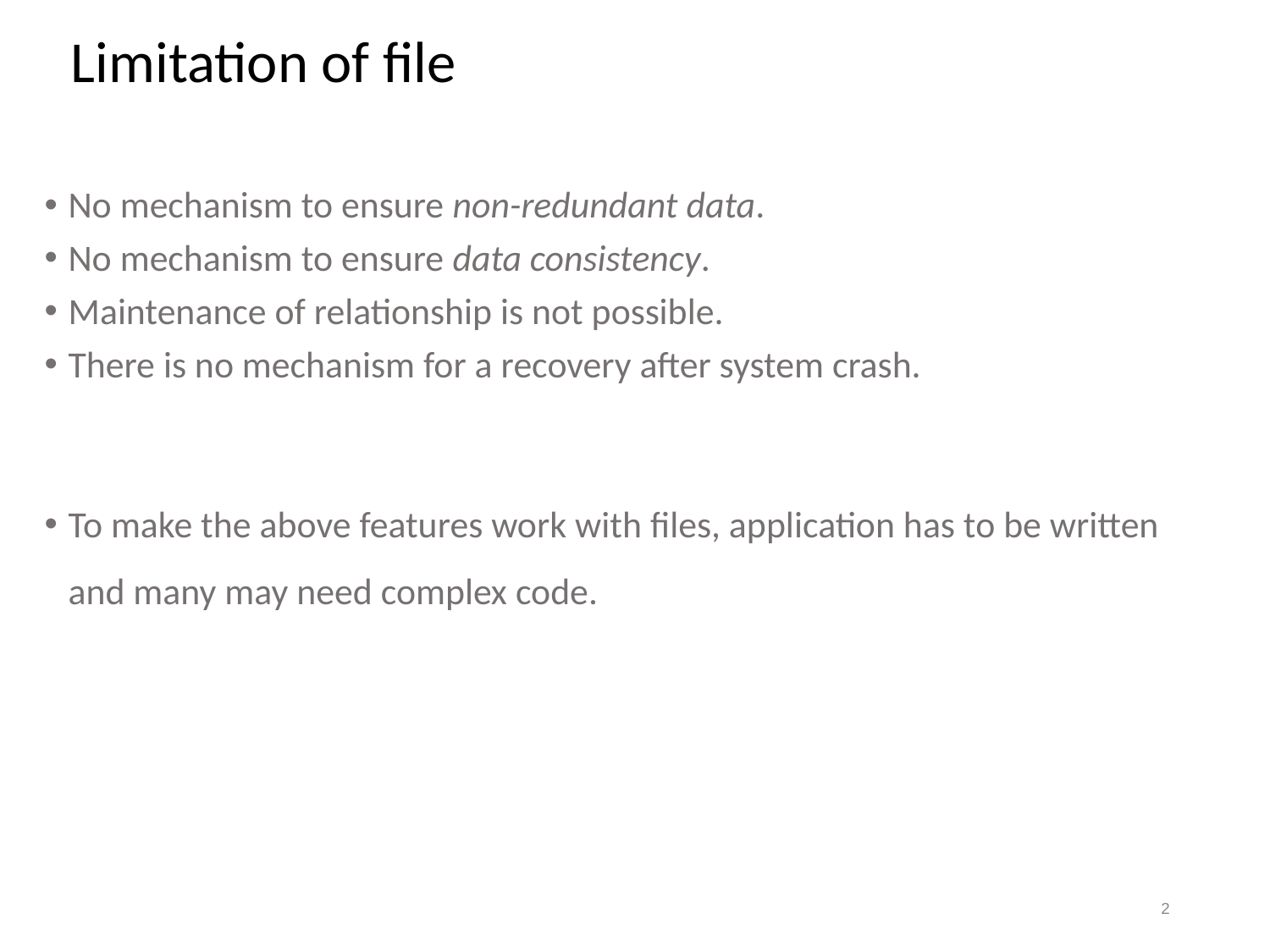

# Limitation of file
No mechanism to ensure non-redundant data.
No mechanism to ensure data consistency.
Maintenance of relationship is not possible.
There is no mechanism for a recovery after system crash.

To make the above features work with files, application has to be written and many may need complex code.

2